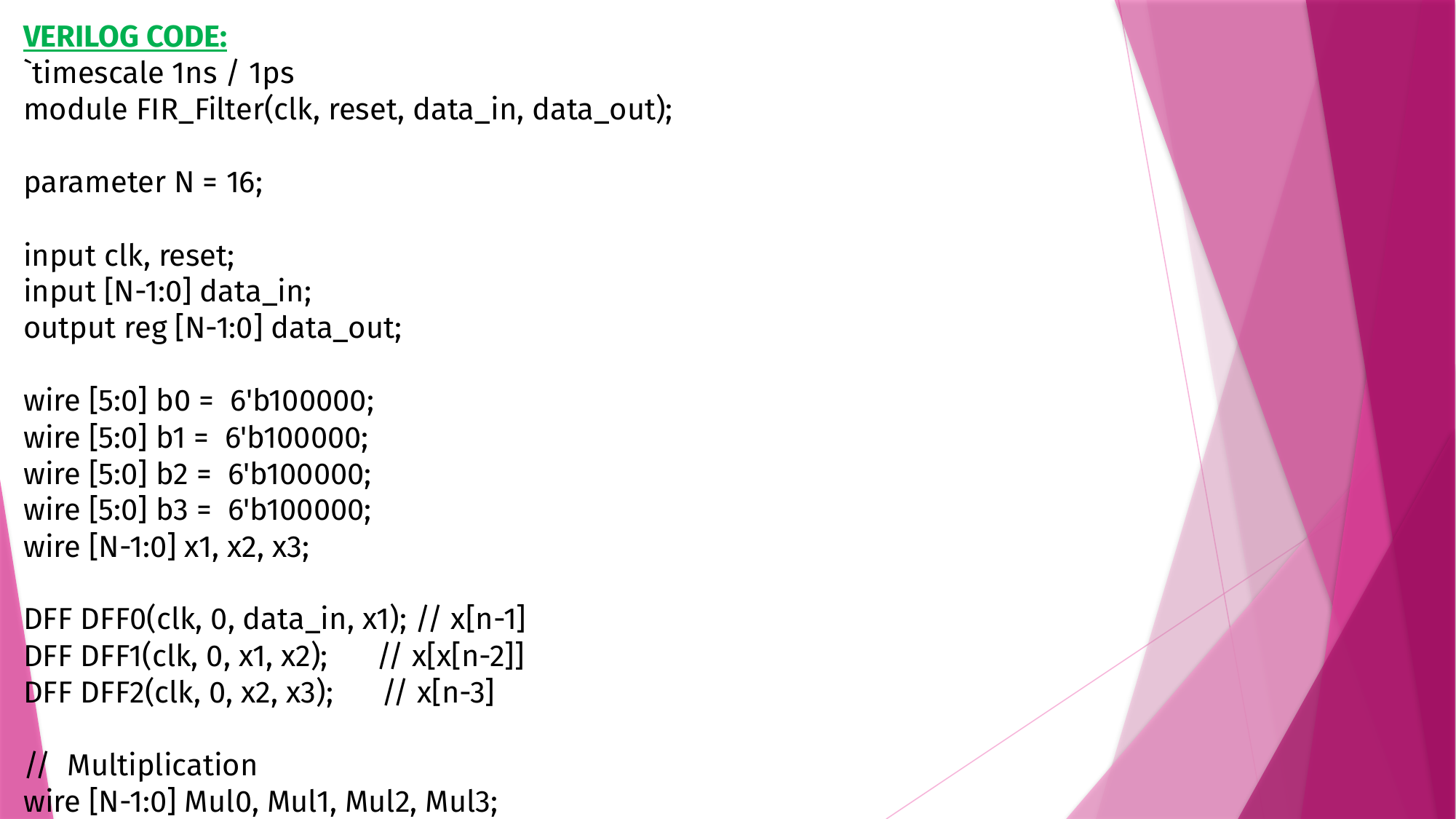

VERILOG CODE:
`timescale 1ns / 1ps
module FIR_Filter(clk, reset, data_in, data_out);

parameter N = 16;

input clk, reset;
input [N-1:0] data_in;
output reg [N-1:0] data_out;

wire [5:0] b0 =  6'b100000;
wire [5:0] b1 =  6'b100000;
wire [5:0] b2 =  6'b100000;
wire [5:0] b3 =  6'b100000;
wire [N-1:0] x1, x2, x3;

DFF DFF0(clk, 0, data_in, x1); // x[n-1]
DFF DFF1(clk, 0, x1, x2);      // x[x[n-2]]
DFF DFF2(clk, 0, x2, x3);      // x[n-3]

//  Multiplication
wire [N-1:0] Mul0, Mul1, Mul2, Mul3;